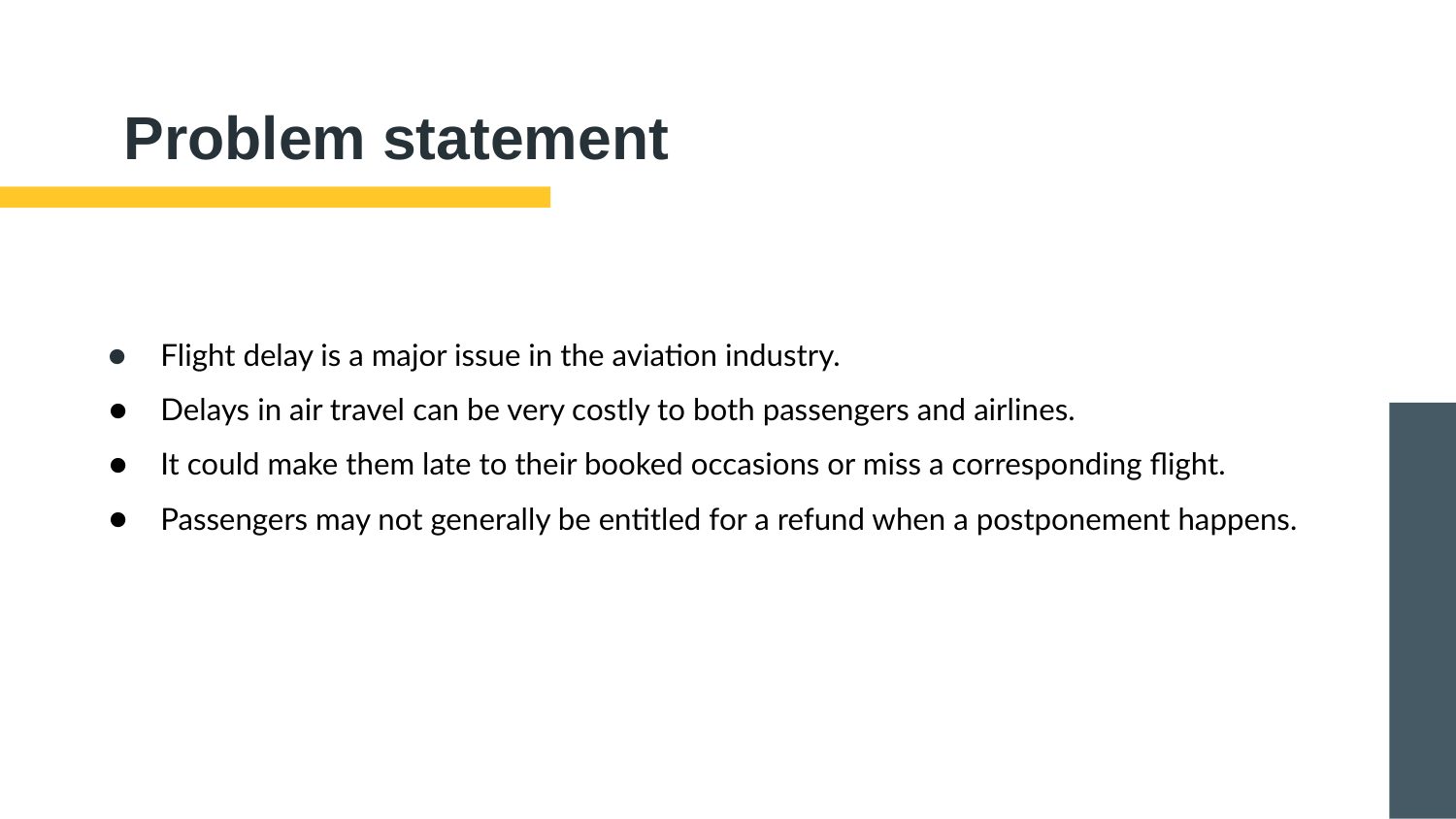

# Problem statement

Flight delay is a major issue in the aviation industry.
Delays in air travel can be very costly to both passengers and airlines.
It could make them late to their booked occasions or miss a corresponding flight.
Passengers may not generally be entitled for a refund when a postponement happens.